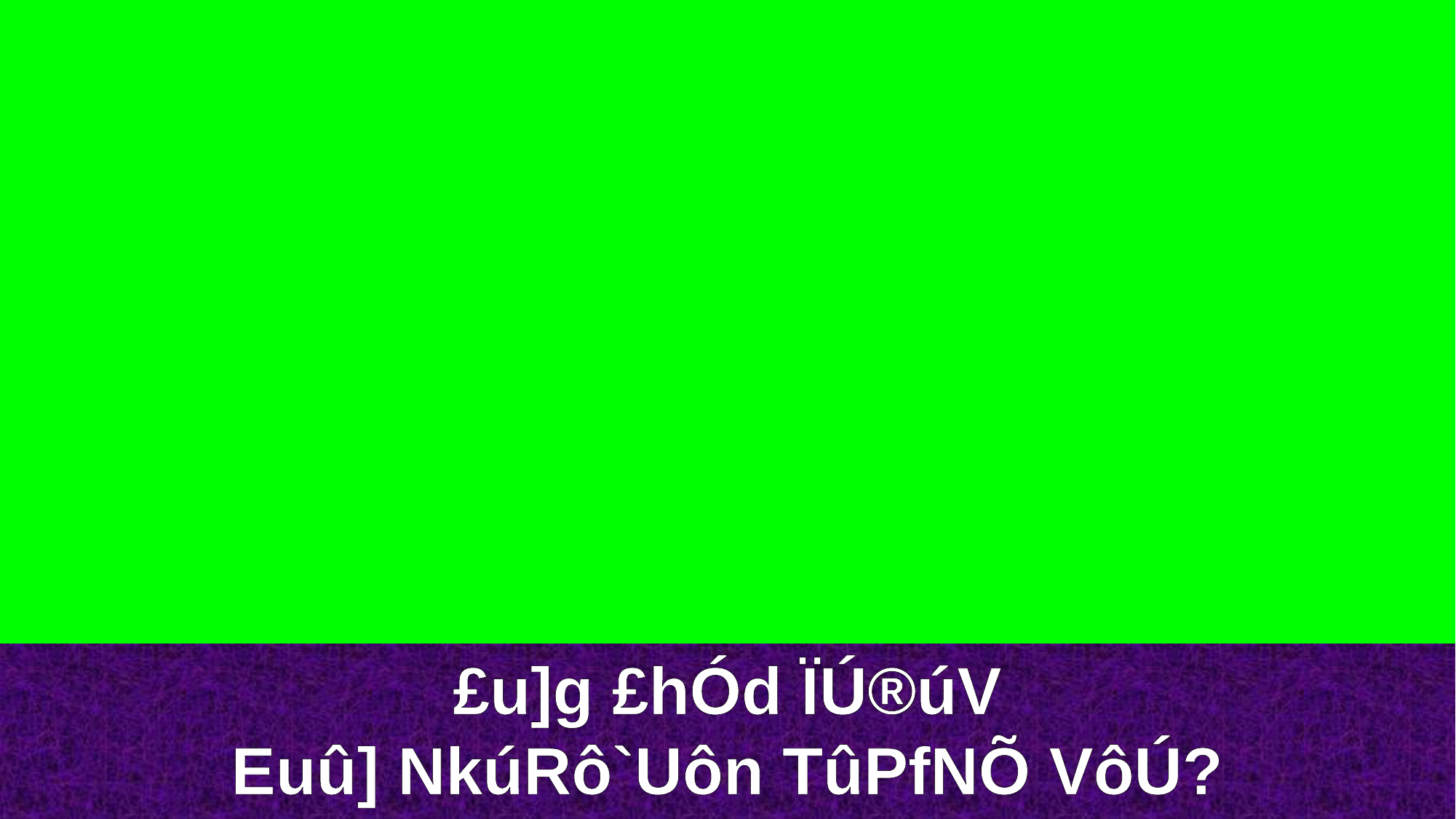

£u]g £hÓd ÏÚ®úV
Euû] NkúRô`Uôn TûPfNÕ VôÚ?